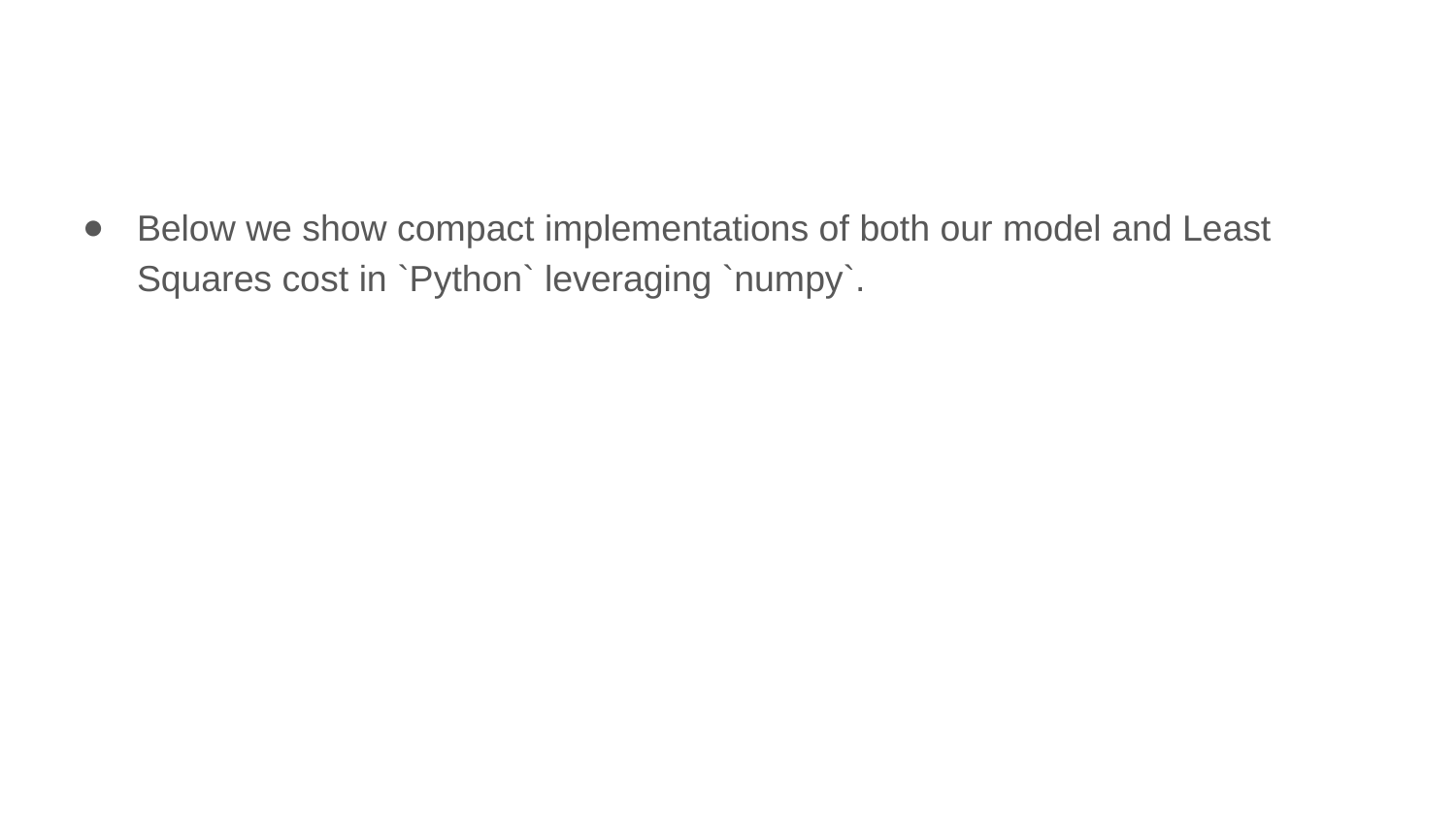

Below we show compact implementations of both our model and Least Squares cost in `Python` leveraging `numpy`.